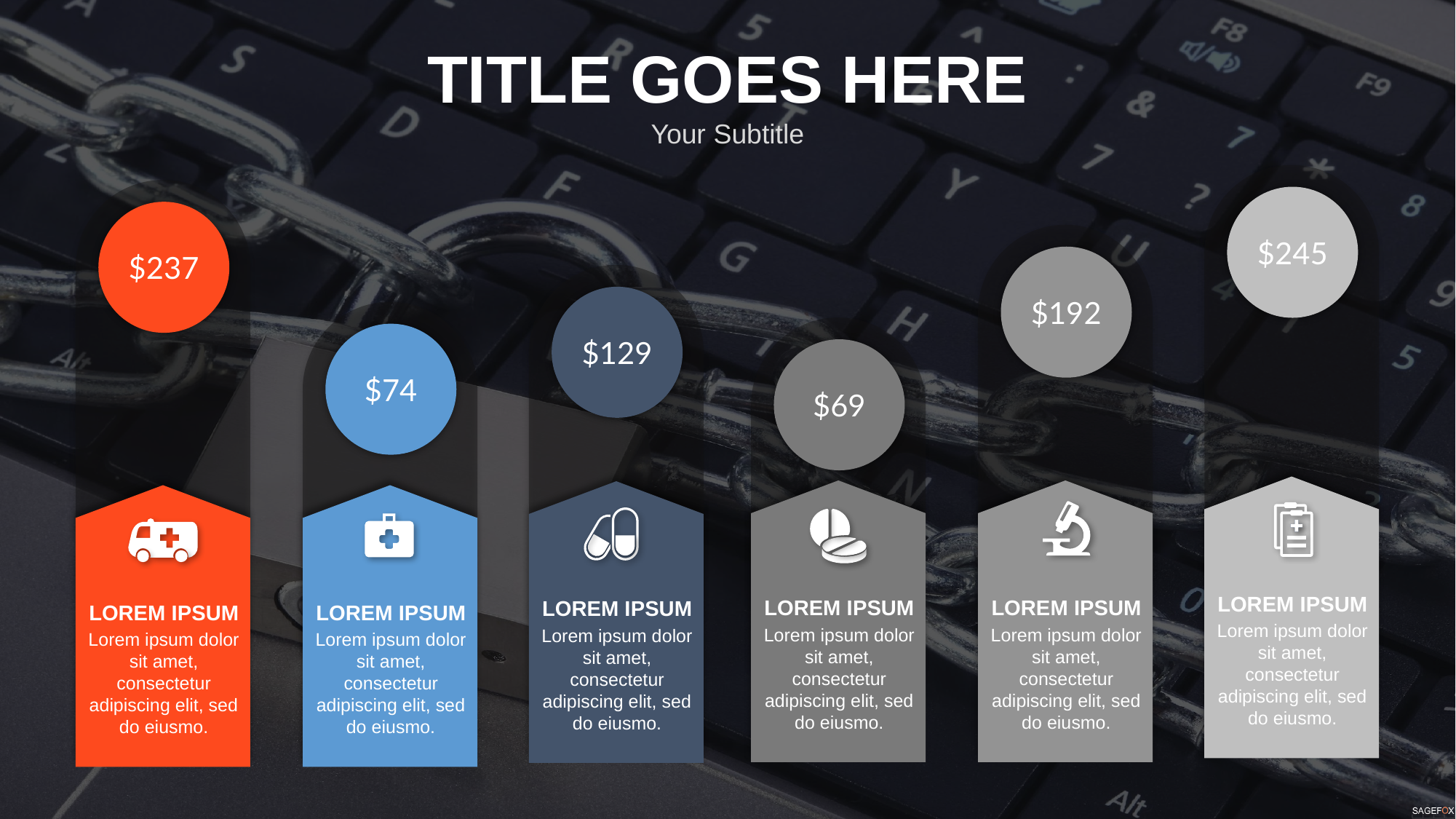

TITLE GOES HERE
Your Subtitle

$245

$237

$192

$129

$74

$69

LOREM IPSUM
Lorem ipsum dolor sit amet, consectetur adipiscing elit, sed do eiusmo.
LOREM IPSUM
Lorem ipsum dolor sit amet, consectetur adipiscing elit, sed do eiusmo.
LOREM IPSUM
Lorem ipsum dolor sit amet, consectetur adipiscing elit, sed do eiusmo.
LOREM IPSUM
Lorem ipsum dolor sit amet, consectetur adipiscing elit, sed do eiusmo.
LOREM IPSUM
Lorem ipsum dolor sit amet, consectetur adipiscing elit, sed do eiusmo.
LOREM IPSUM
Lorem ipsum dolor sit amet, consectetur adipiscing elit, sed do eiusmo.